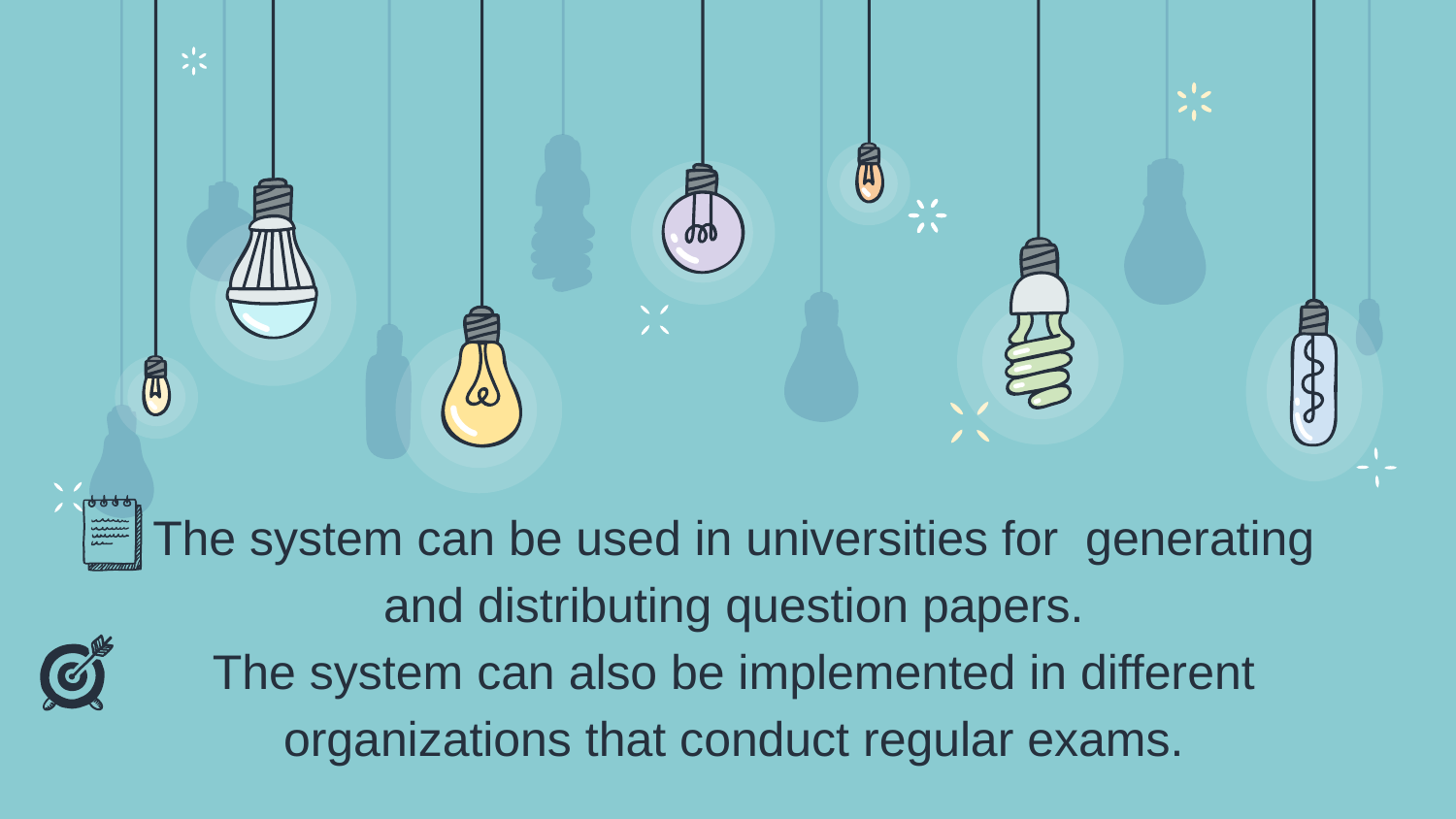

The system can be used in universities for  generating and distributing question papers.
The system can also be implemented in different organizations that conduct regular exams.